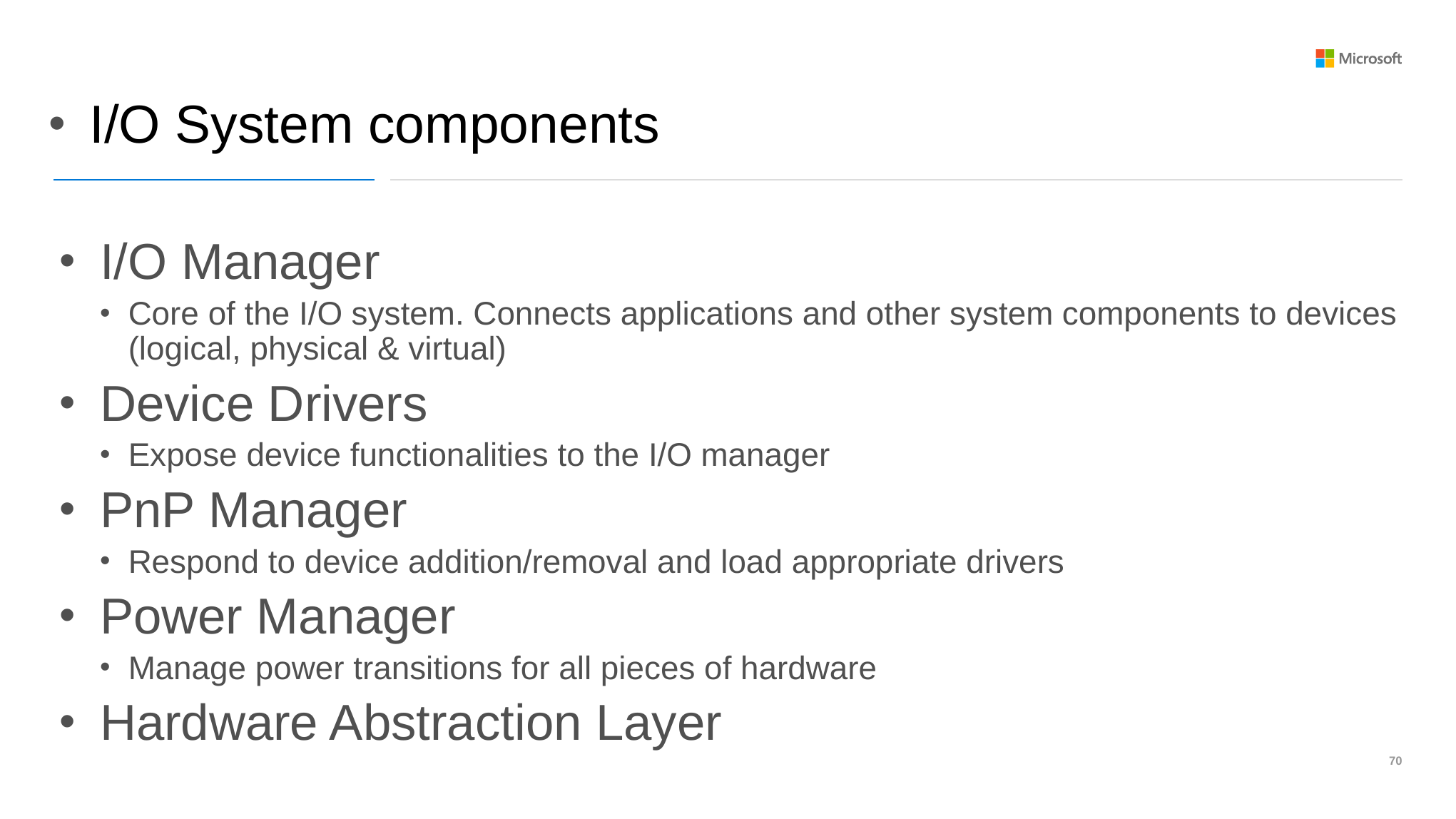

I/O System components
I/O Manager
Core of the I/O system. Connects applications and other system components to devices (logical, physical & virtual)
Device Drivers
Expose device functionalities to the I/O manager
PnP Manager
Respond to device addition/removal and load appropriate drivers
Power Manager
Manage power transitions for all pieces of hardware
Hardware Abstraction Layer

70